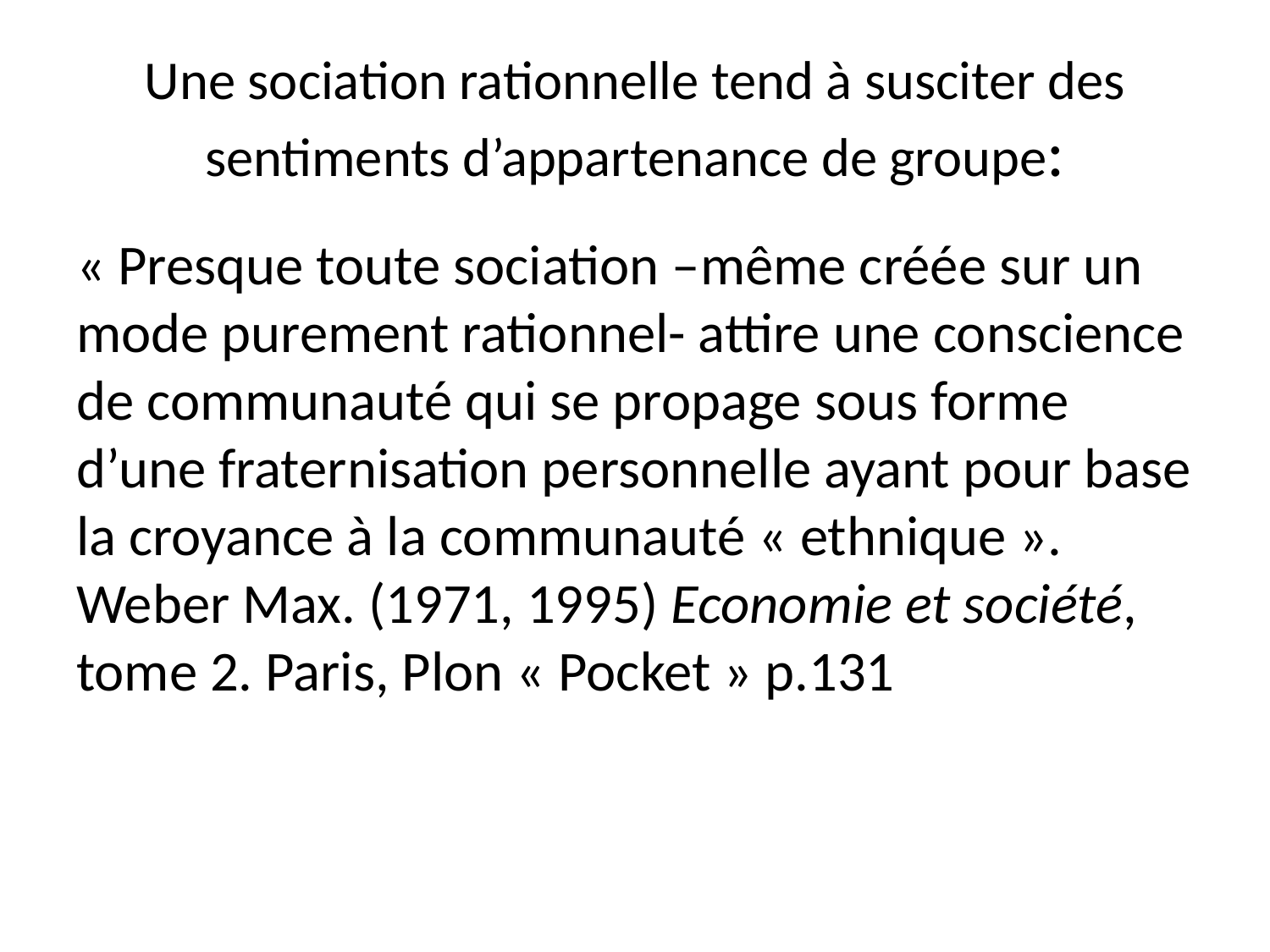

# Une sociation rationnelle tend à susciter des sentiments d’appartenance de groupe:
« Presque toute sociation –même créée sur un mode purement rationnel- attire une conscience de communauté qui se propage sous forme d’une fraternisation personnelle ayant pour base la croyance à la communauté « ethnique ». Weber Max. (1971, 1995) Economie et société, tome 2. Paris, Plon « Pocket » p.131